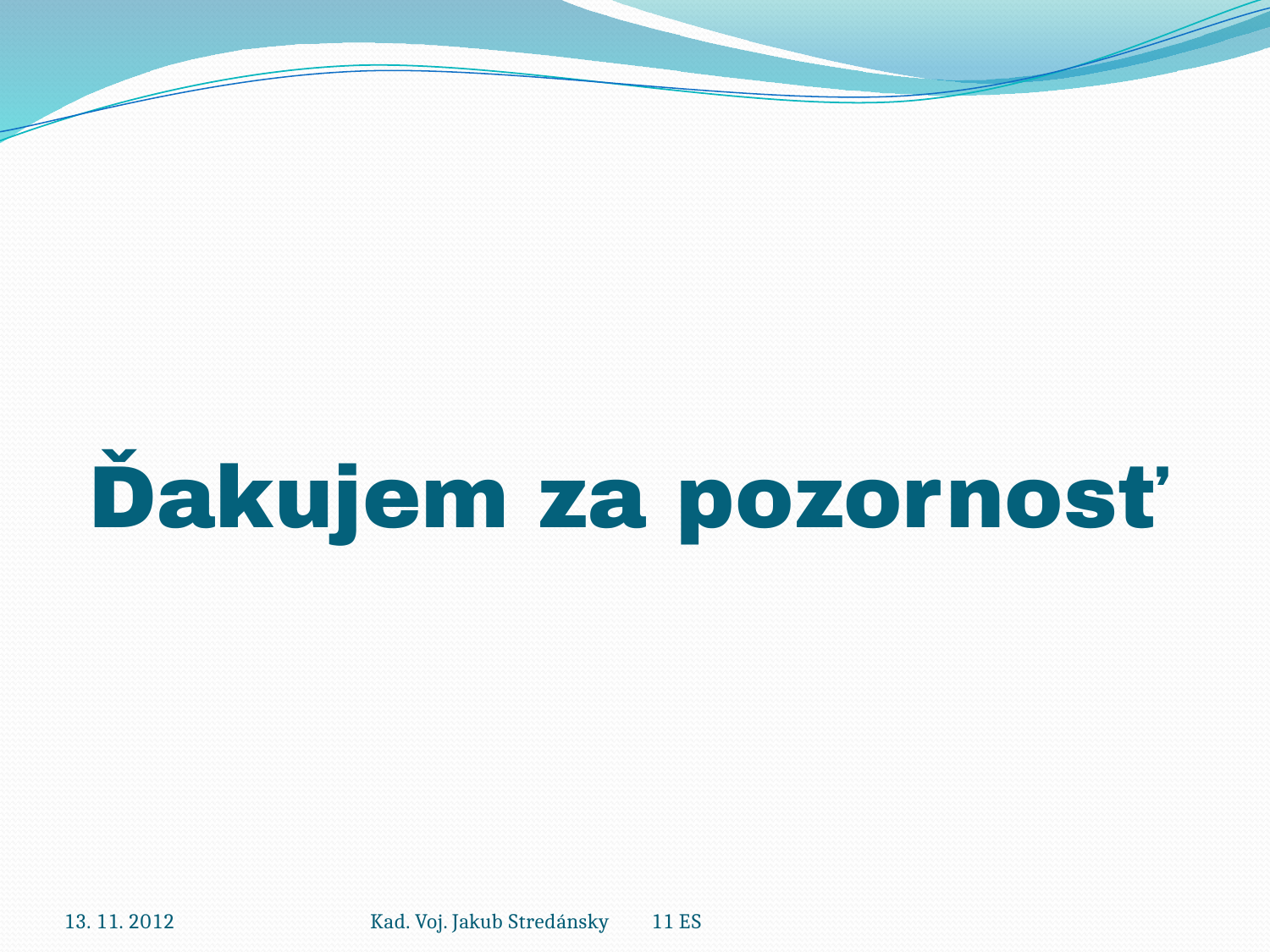

# Ďakujem za pozornosť
13. 11. 2012
Kad. Voj. Jakub Stredánsky         11 ES